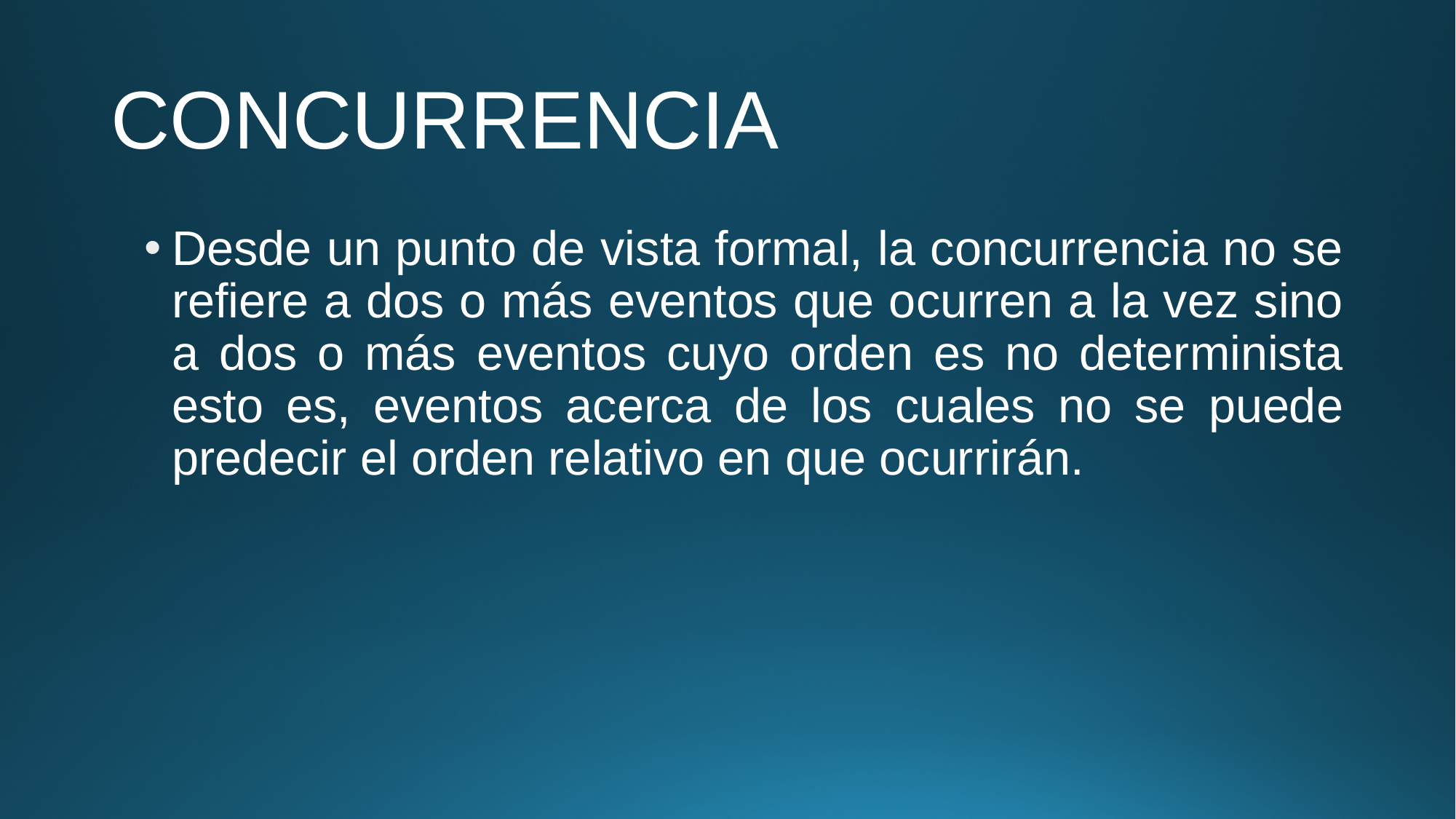

# CONCURRENCIA
Desde un punto de vista formal, la concurrencia no se refiere a dos o más eventos que ocurren a la vez sino a dos o más eventos cuyo orden es no determinista esto es, eventos acerca de los cuales no se puede predecir el orden relativo en que ocurrirán.